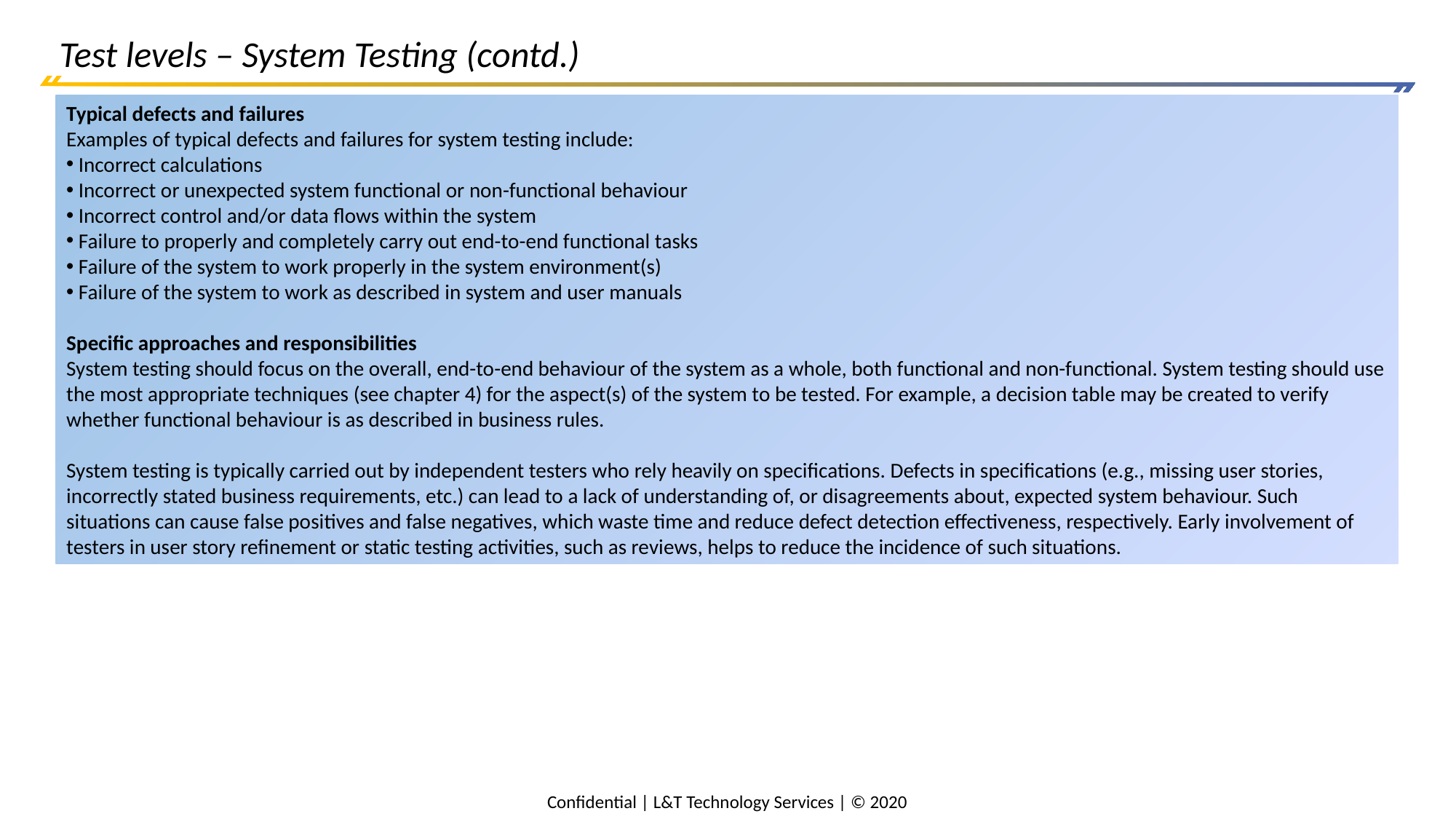

# Test levels – System Testing (contd.)
Typical defects and failures
Examples of typical defects and failures for system testing include:
 Incorrect calculations
 Incorrect or unexpected system functional or non-functional behaviour
 Incorrect control and/or data flows within the system
 Failure to properly and completely carry out end-to-end functional tasks
 Failure of the system to work properly in the system environment(s)
 Failure of the system to work as described in system and user manuals

Specific approaches and responsibilities
System testing should focus on the overall, end-to-end behaviour of the system as a whole, both functional and non-functional. System testing should use the most appropriate techniques (see chapter 4) for the aspect(s) of the system to be tested. For example, a decision table may be created to verify whether functional behaviour is as described in business rules.

System testing is typically carried out by independent testers who rely heavily on specifications. Defects in specifications (e.g., missing user stories, incorrectly stated business requirements, etc.) can lead to a lack of understanding of, or disagreements about, expected system behaviour. Such situations can cause false positives and false negatives, which waste time and reduce defect detection effectiveness, respectively. Early involvement of testers in user story refinement or static testing activities, such as reviews, helps to reduce the incidence of such situations.